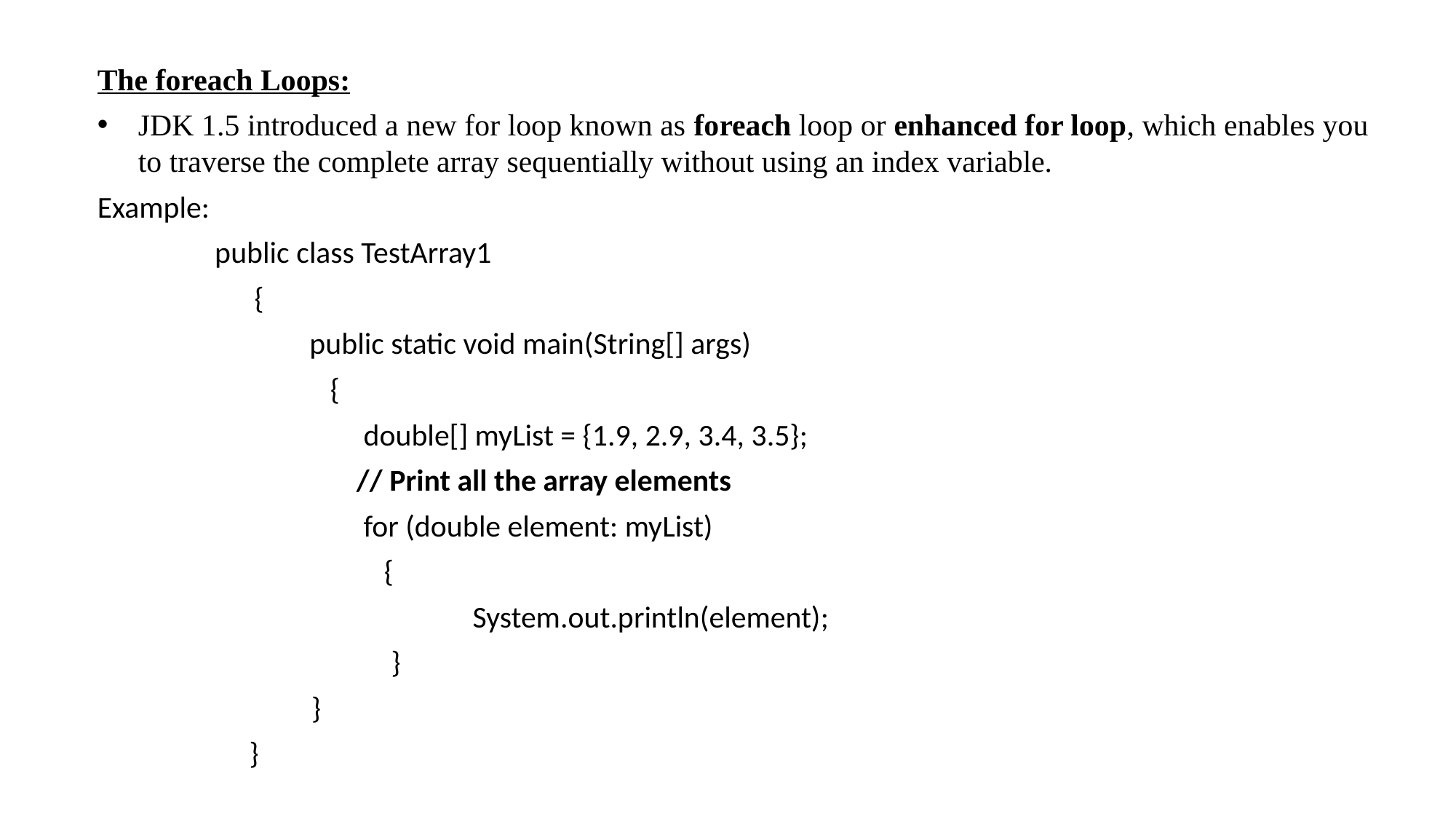

The foreach Loops:
JDK 1.5 introduced a new for loop known as foreach loop or enhanced for loop, which enables you to traverse the complete array sequentially without using an index variable.
Example:
                 public class TestArray1
		 {
		         public static void main(String[] args)
		            {
			 double[] myList = {1.9, 2.9, 3.4, 3.5};
			// Print all the array elements
			 for (double element: myList)
			    {
				 System.out.println(element);
			     }
                               }
                      }